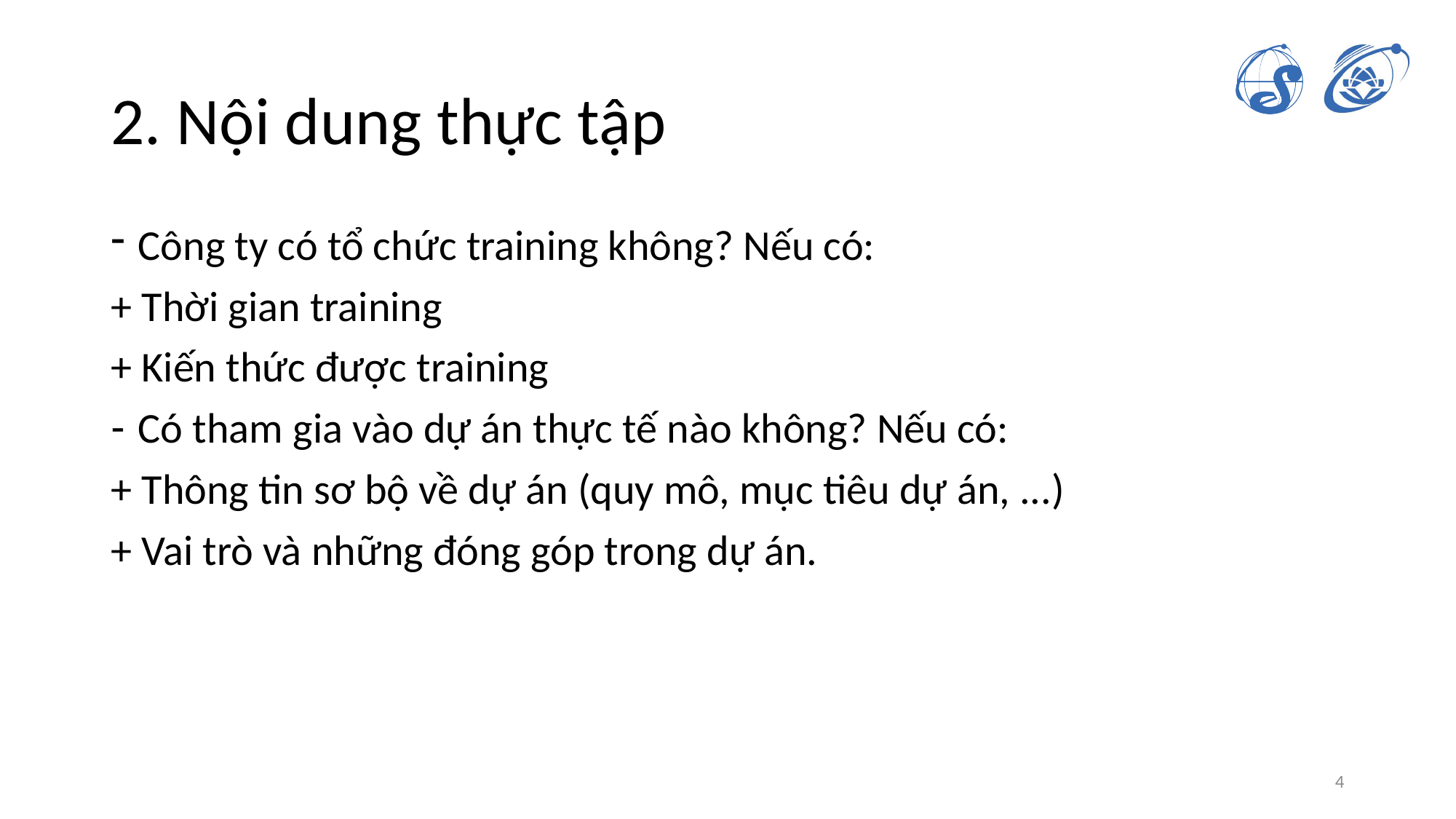

# 2. Nội dung thực tập
Công ty có tổ chức training không? Nếu có:
+ Thời gian training
+ Kiến thức được training
Có tham gia vào dự án thực tế nào không? Nếu có:
+ Thông tin sơ bộ về dự án (quy mô, mục tiêu dự án, ...)
+ Vai trò và những đóng góp trong dự án.
4